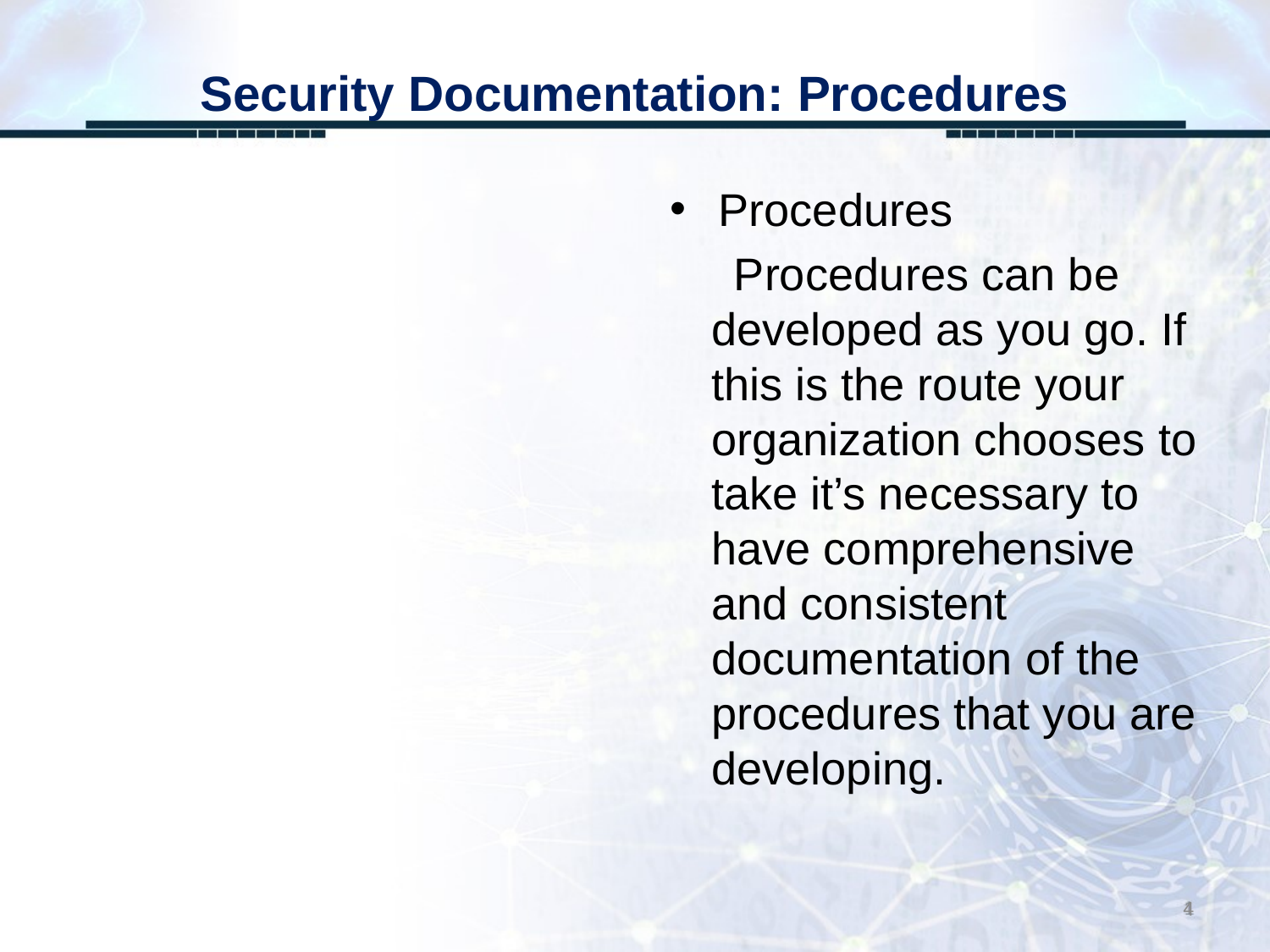

# Security Documentation: Procedures
Procedures
     Procedures can be developed as you go. If this is the route your organization chooses to take it’s necessary to have comprehensive and consistent documentation of the procedures that you are developing.
4